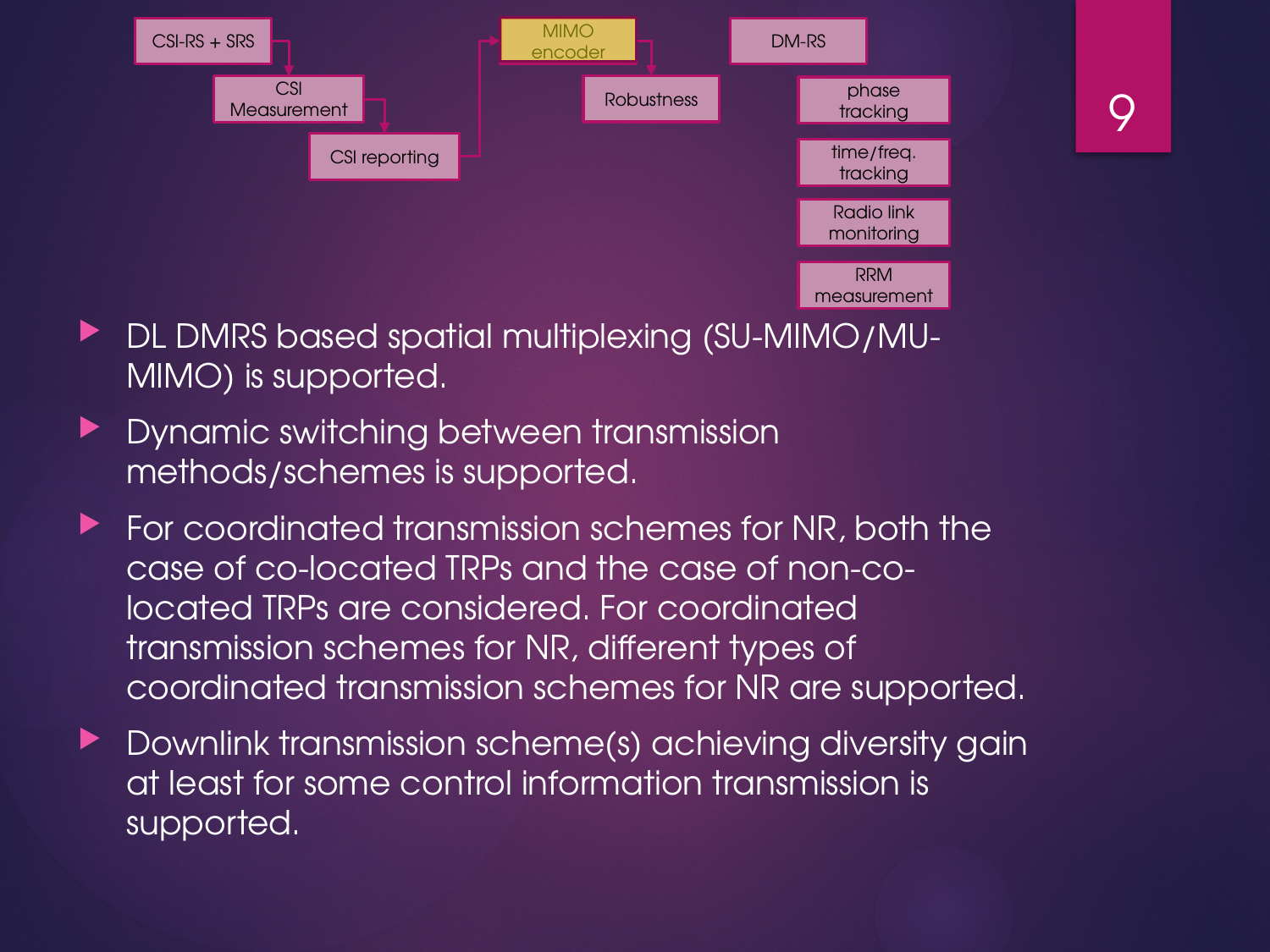

9
DL DMRS based spatial multiplexing (SU-MIMO/MU-MIMO) is supported.
Dynamic switching between transmission methods/schemes is supported.
For coordinated transmission schemes for NR, both the case of co-located TRPs and the case of non-co-located TRPs are considered. For coordinated transmission schemes for NR, different types of coordinated transmission schemes for NR are supported.
Downlink transmission scheme(s) achieving diversity gain at least for some control information transmission is supported.